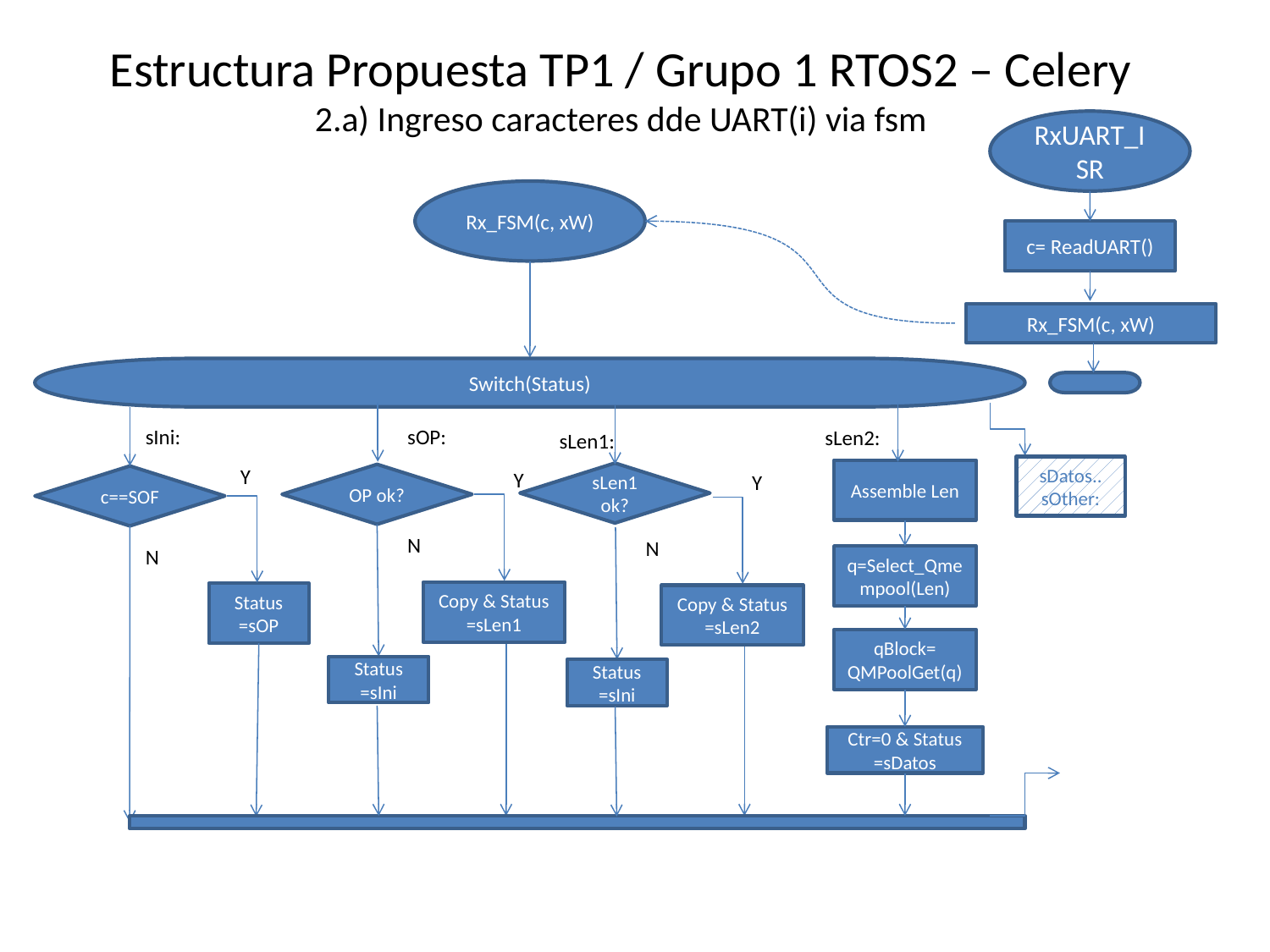

# Estructura Propuesta TP1 / Grupo 1 RTOS2 – Celery 2.a) Ingreso caracteres dde UART(i) via fsm
RxUART_ISR
Rx_FSM(c, xW)
c= ReadUART()
Rx_FSM(c, xW)
Switch(Status)

sOP:
sIni:
sLen2:
sLen1:
sDatos..
sOther:
Y
Y
Assemble Len
sLen1 ok?
Y
OP ok?
c==SOF
N
N
N
q=Select_Qmempool(Len)
Copy & Status =sLen1
Status =sOP
Copy & Status =sLen2
qBlock= QMPoolGet(q)
Status =sIni
Status =sIni
Ctr=0 & Status =sDatos